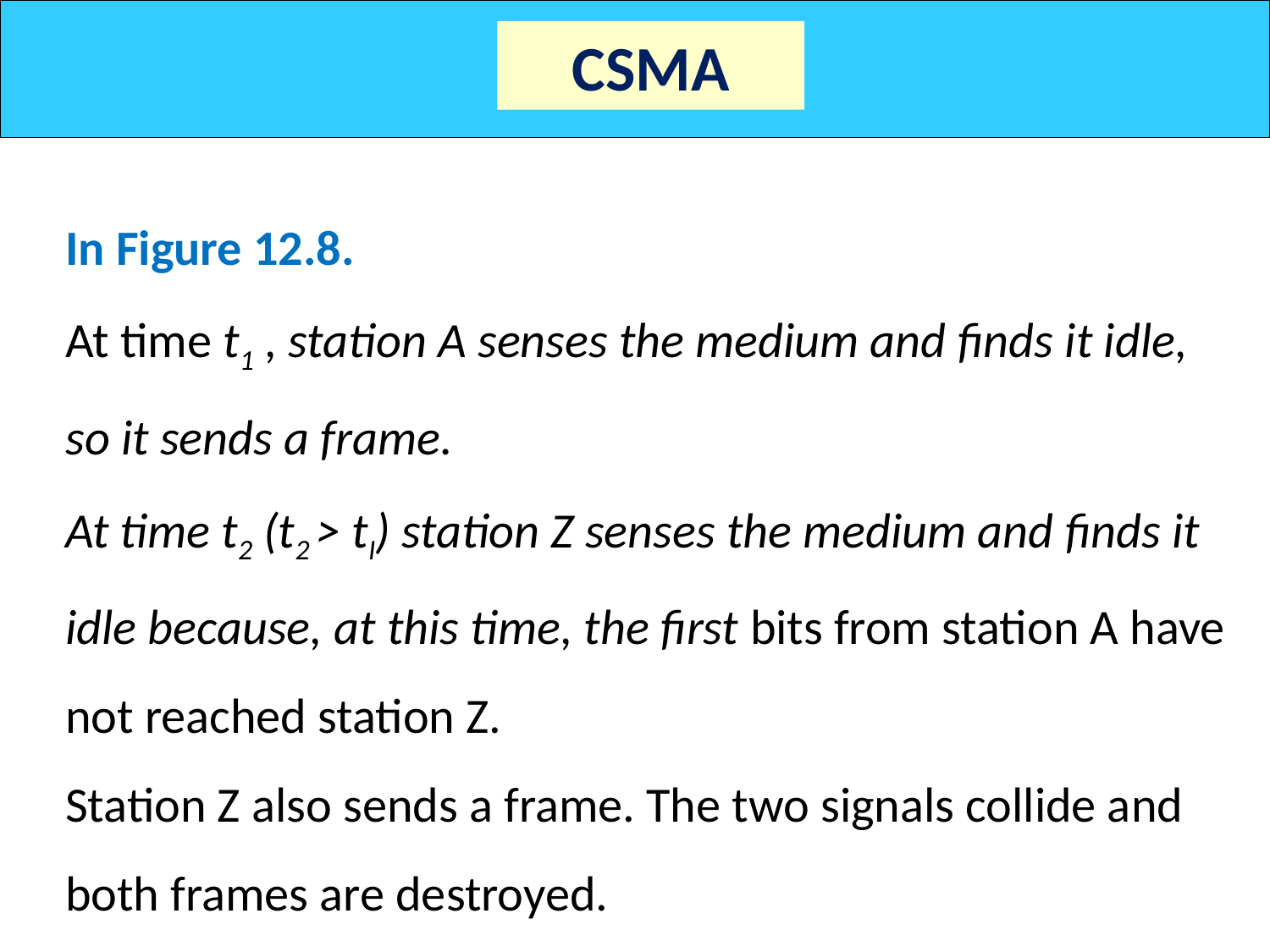

CSMA
In Figure 12.8.
At time t1 , station A senses the medium and finds it idle, so it sends a frame.
At time t2 (t2 > tI) station Z senses the medium and finds it idle because, at this time, the first bits from station A have not reached station Z.
Station Z also sends a frame. The two signals collide and both frames are destroyed.